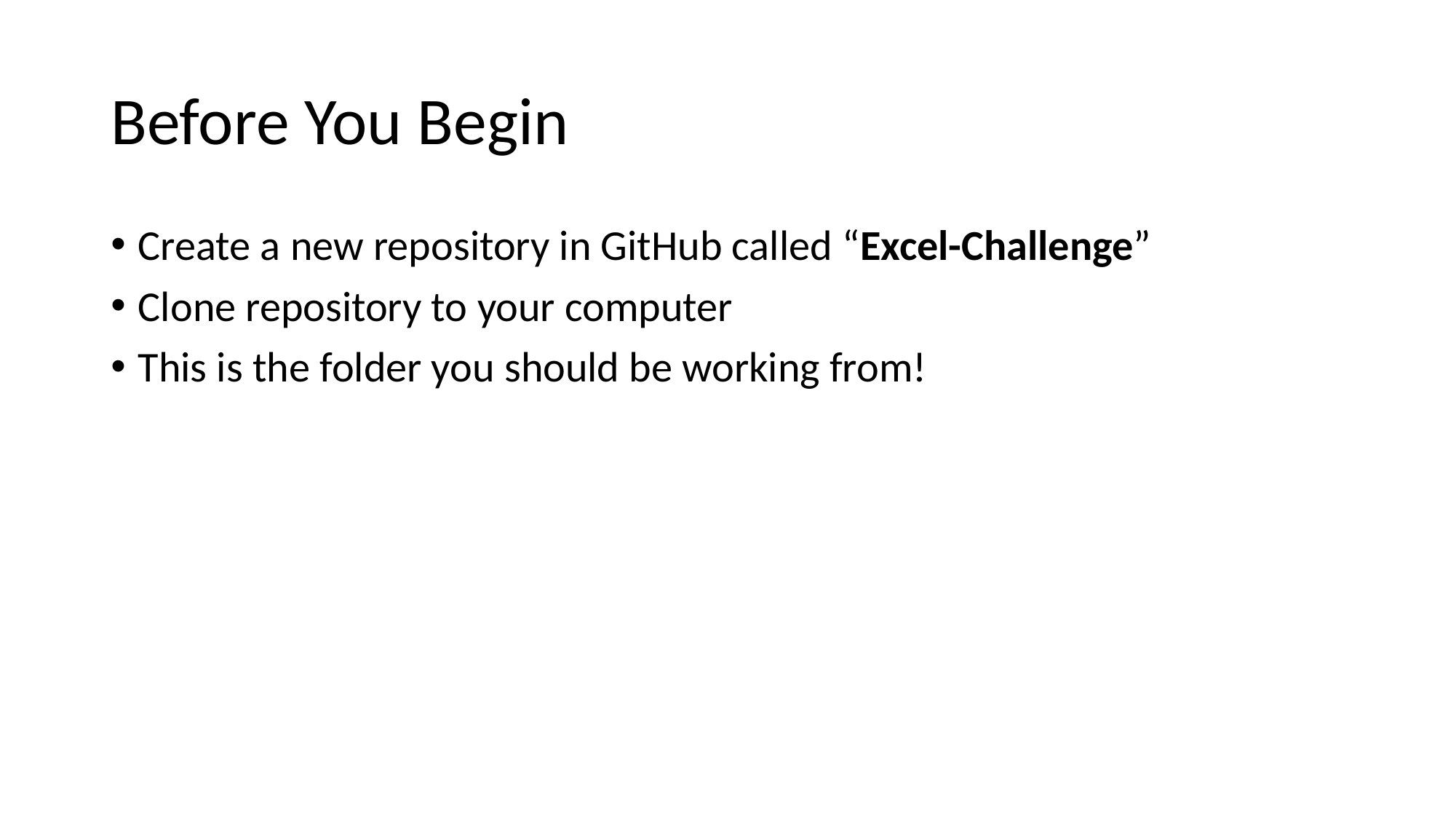

# Before You Begin
Create a new repository in GitHub called “Excel-Challenge”
Clone repository to your computer
This is the folder you should be working from!